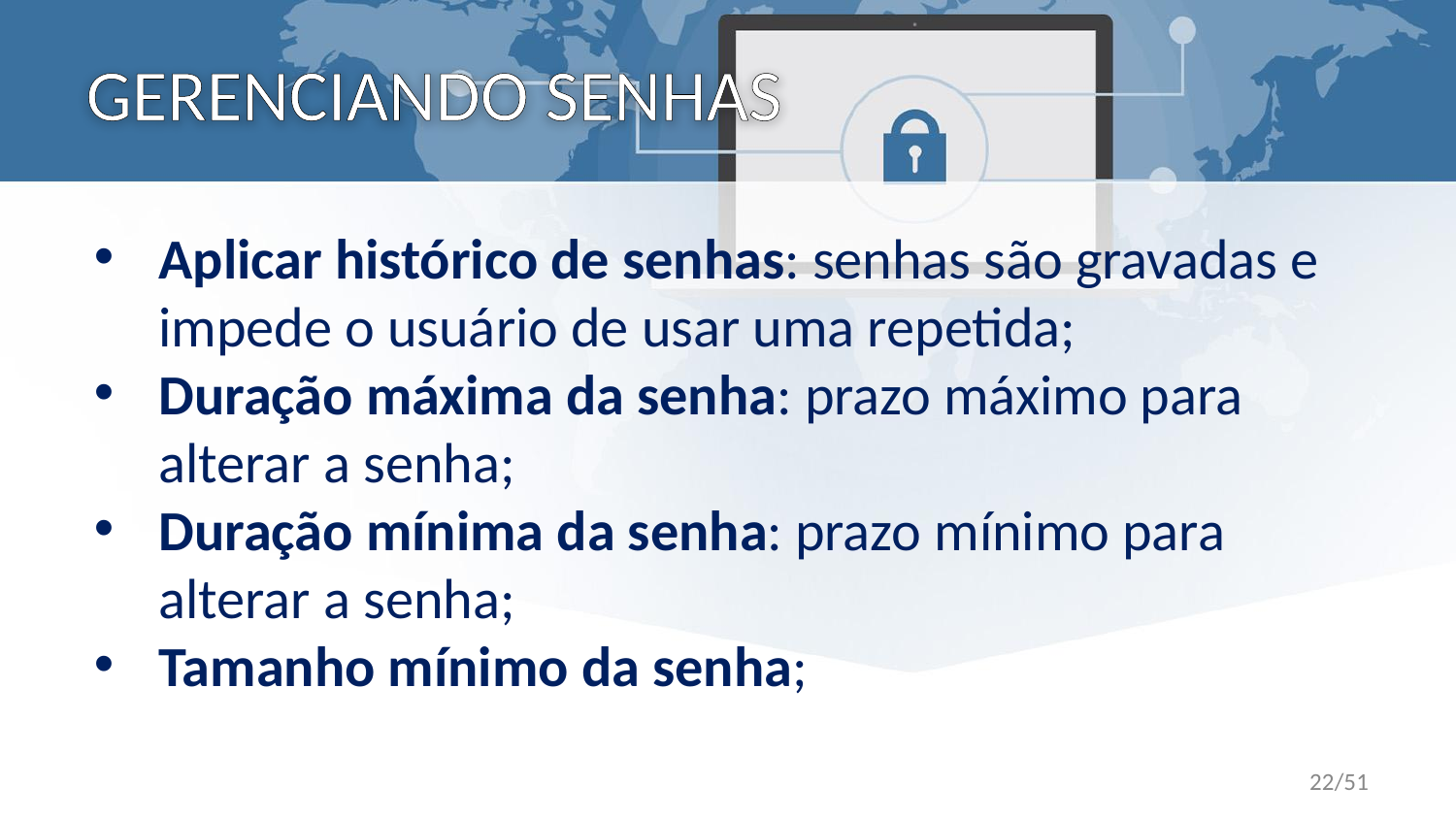

# GERENCIANDO SENHAS
Aplicar histórico de senhas: senhas são gravadas e impede o usuário de usar uma repetida;
Duração máxima da senha: prazo máximo para alterar a senha;
Duração mínima da senha: prazo mínimo para alterar a senha;
Tamanho mínimo da senha;
22/51